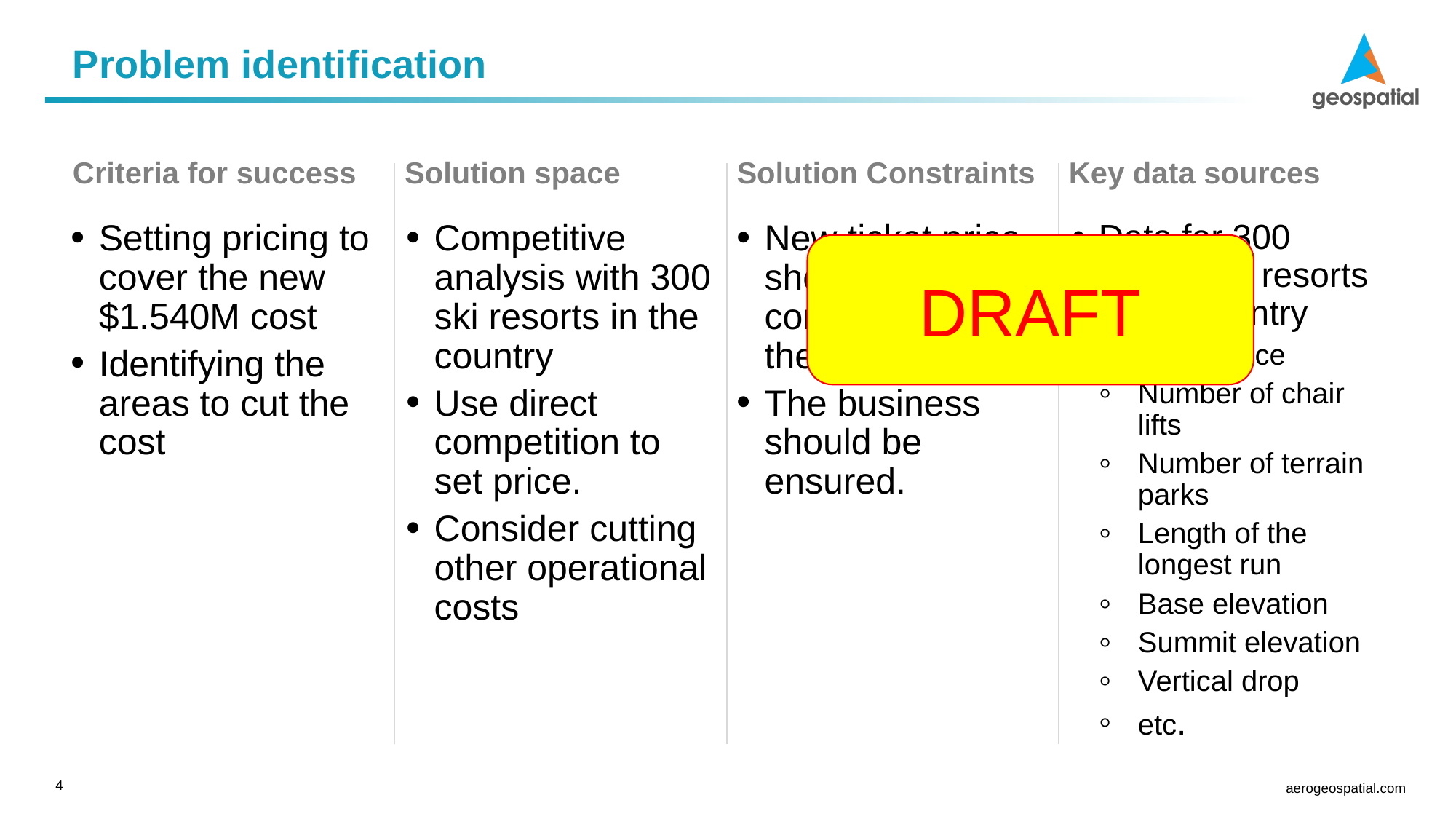

# Problem identification
Criteria for success
Solution space
Solution Constraints
Key data sources

New ticket price should be comparable to the competition
The business should be ensured.

Data for 300 similar ski resorts in the country
Ticket price
Number of chair lifts
Number of terrain parks
Length of the longest run
Base elevation
Summit elevation
Vertical drop
etc.

Competitive analysis with 300 ski resorts in the country
Use direct competition to set price.
Consider cutting other operational costs

Setting pricing to cover the new $1.540M cost
Identifying the areas to cut the cost

DRAFT